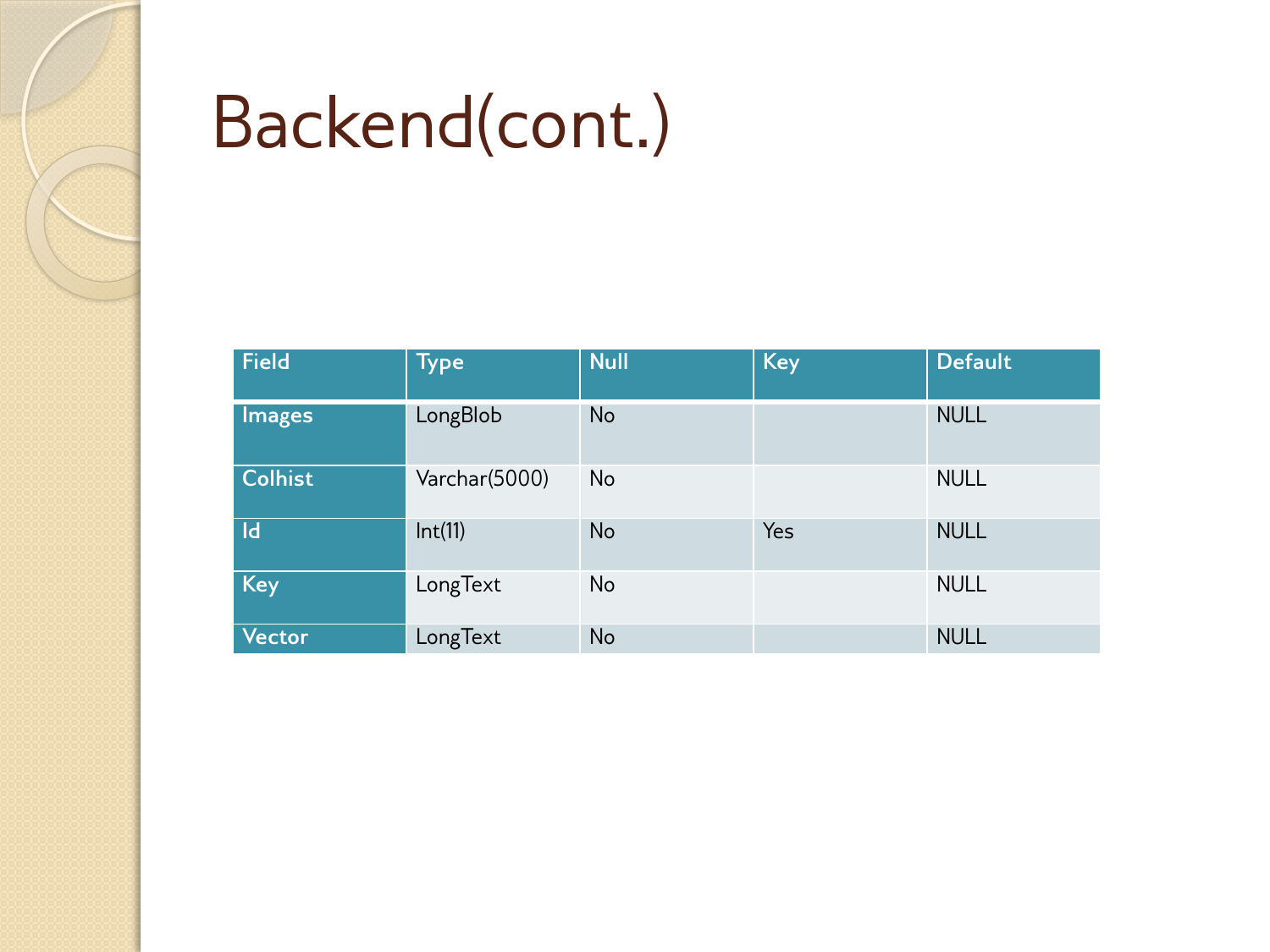

# Backend(cont.)
| Field | Type | Null | Key | Default |
| --- | --- | --- | --- | --- |
| Images | LongBlob | No |  | NULL |
| Colhist | Varchar(5000) | No |  | NULL |
| Id | Int(11) | No | Yes | NULL |
| Key | LongText | No |  | NULL |
| Vector | LongText | No |  | NULL |